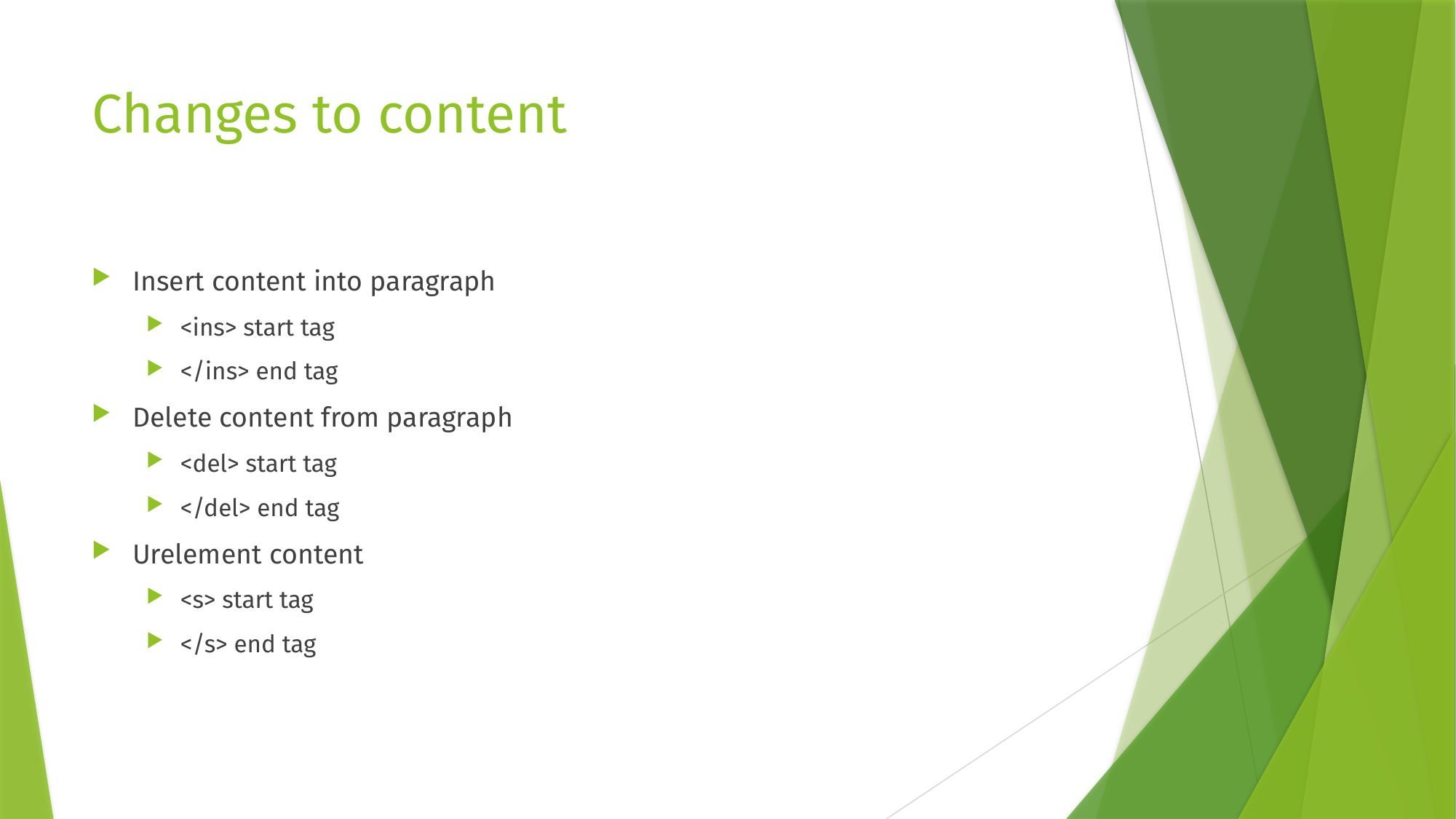

# Changes to content
Insert content into paragraph
<ins> start tag
</ins> end tag
Delete content from paragraph
<del> start tag
</del> end tag
Urelement content
<s> start tag
</s> end tag